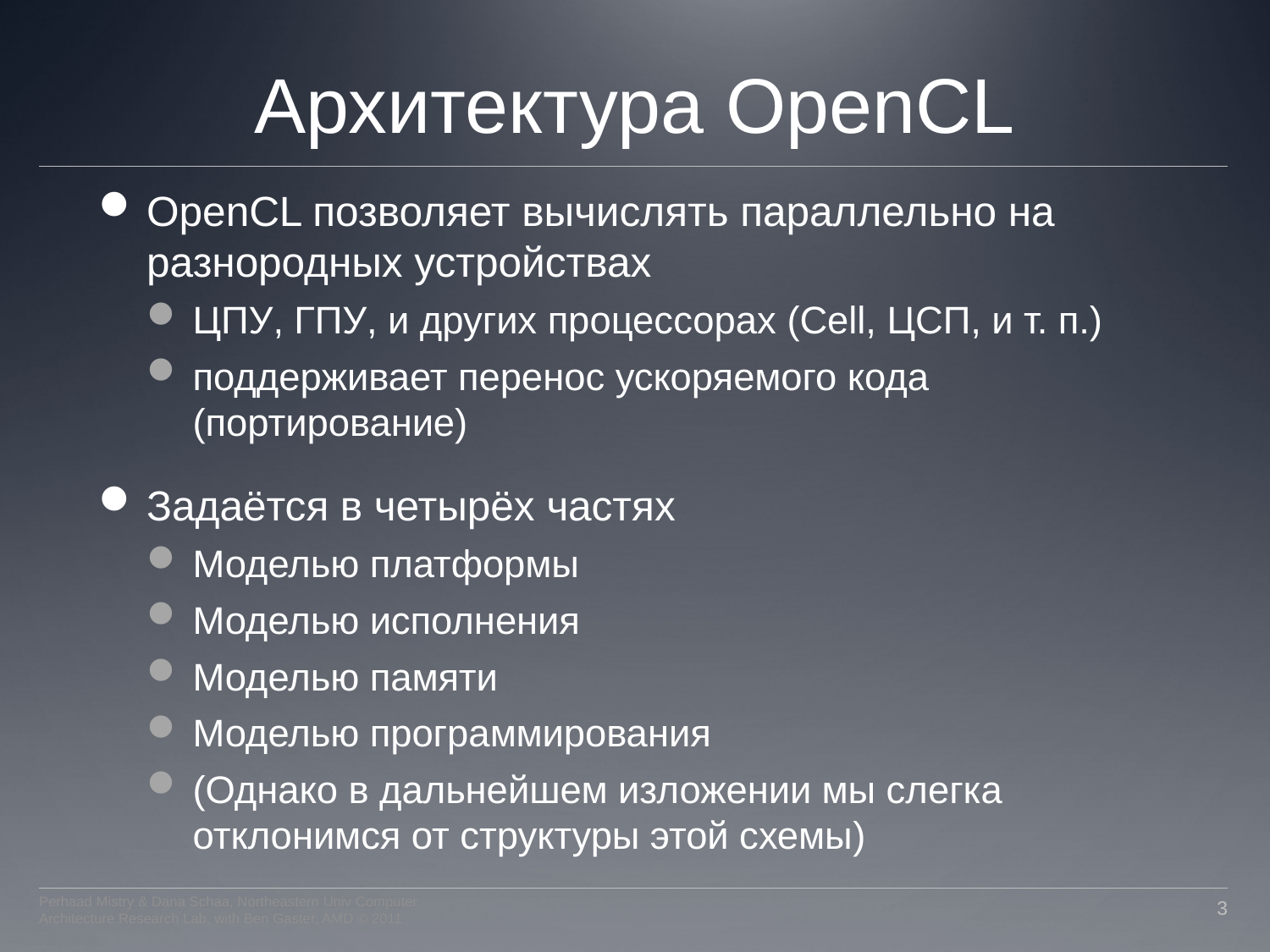

# Архитектура OpenCL
OpenCL позволяет вычислять параллельно на разнородных устройствах
ЦПУ, ГПУ, и других процессорах (Cell, ЦСП, и т. п.)
поддерживает перенос ускоряемого кода (портирование)
Задаётся в четырёх частях
Моделью платформы
Моделью исполнения
Моделью памяти
Моделью программирования
(Однако в дальнейшем изложении мы слегка отклонимся от структуры этой схемы)
Perhaad Mistry & Dana Schaa, Northeastern Univ Computer Architecture Research Lab, with Ben Gaster, AMD © 2011
3